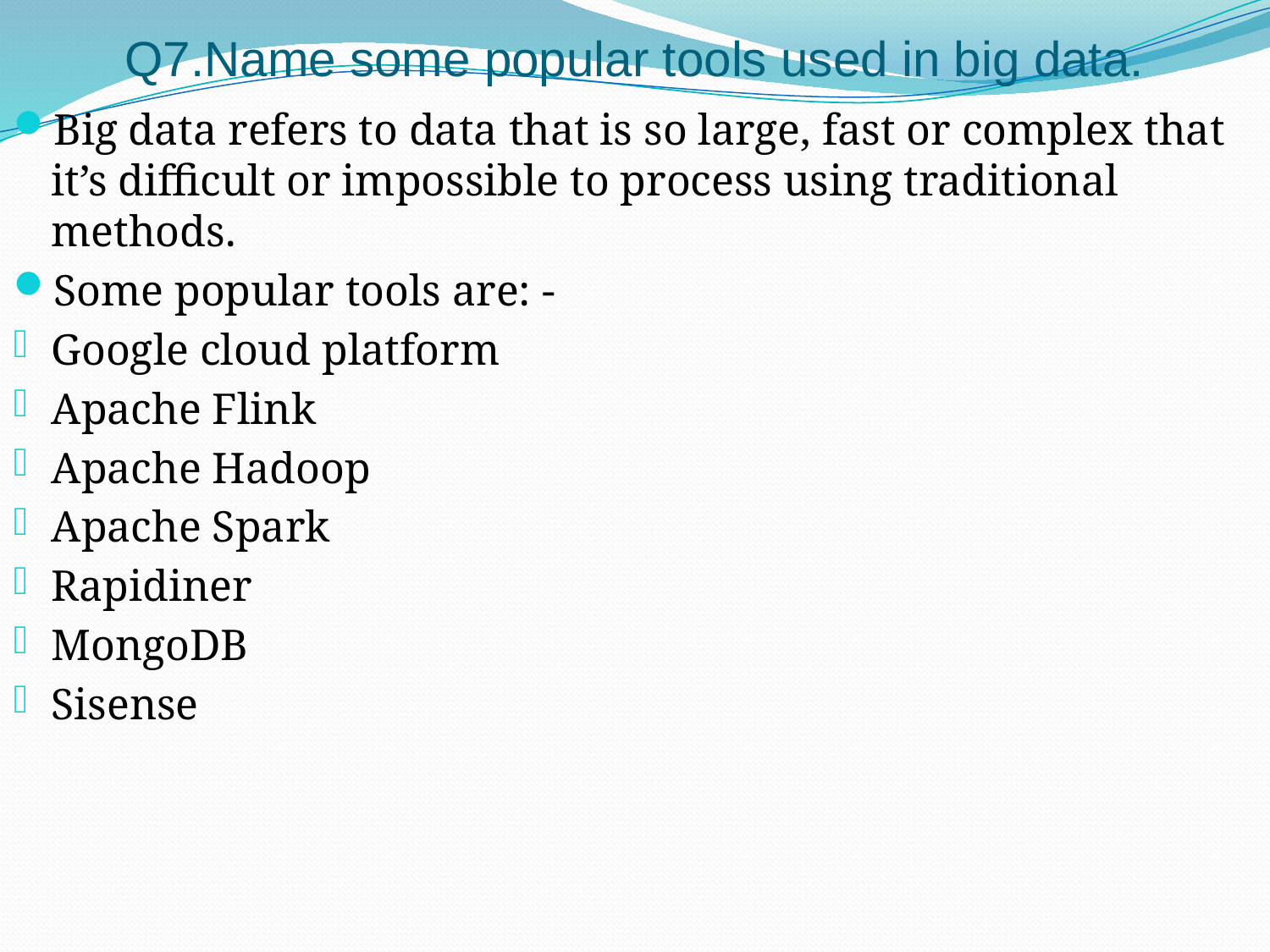

# Q7.Name some popular tools used in big data.
Big data refers to data that is so large, fast or complex that it’s difficult or impossible to process using traditional methods.
Some popular tools are: -
Google cloud platform
Apache Flink
Apache Hadoop
Apache Spark
Rapidiner
MongoDB
Sisense